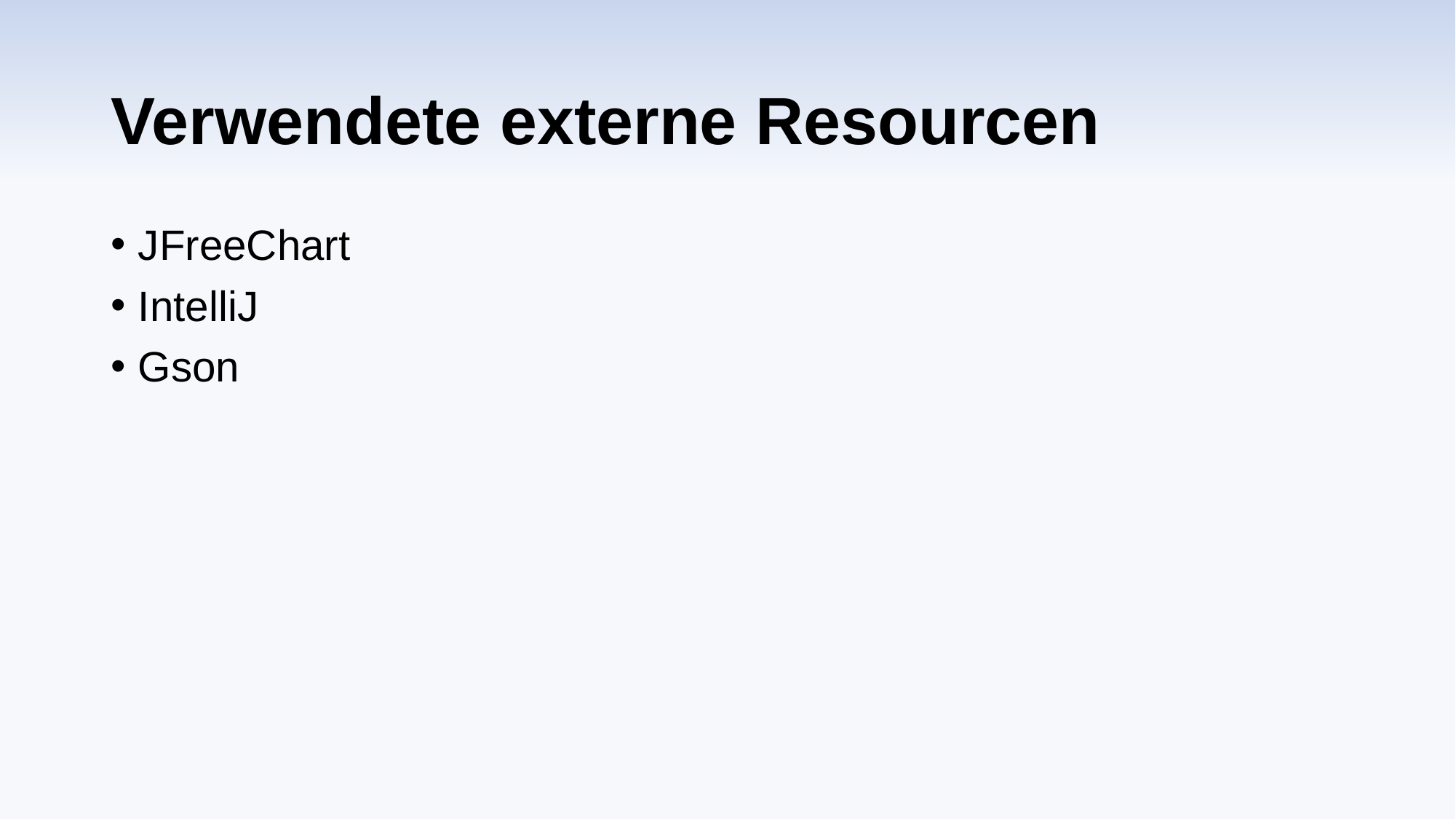

# Verwendete externe Resourcen
JFreeChart
IntelliJ
Gson